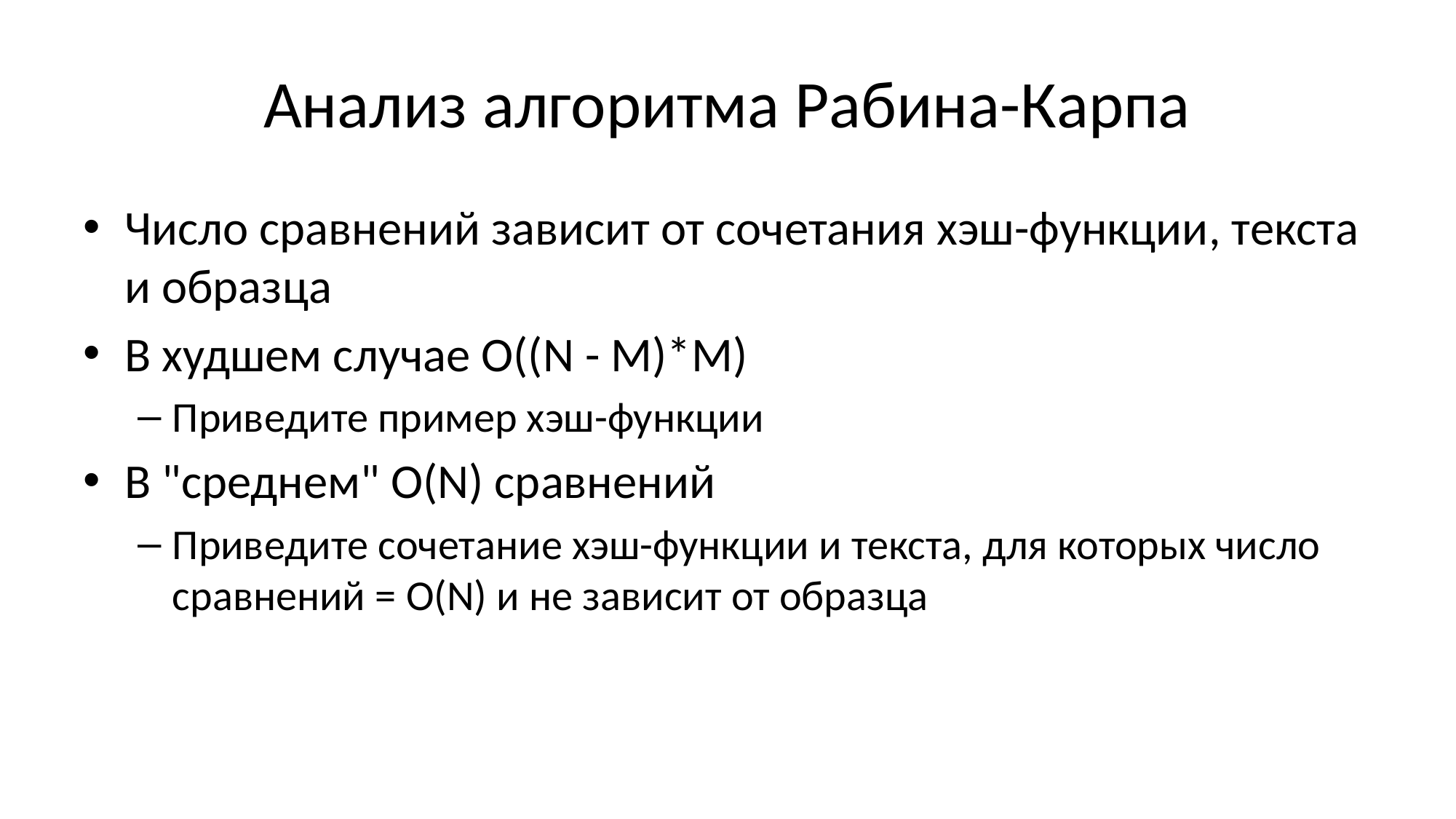

# Анализ алгоритма Рабина-Карпа
Число сравнений зависит от сочетания хэш-функции, текста и образца
В худшем случае О((N - М)*М)
Приведите пример хэш-функции
В "среднем" O(N) сравнений
Приведите сочетание хэш-функции и текста, для которых число сравнений = O(N) и не зависит от образца